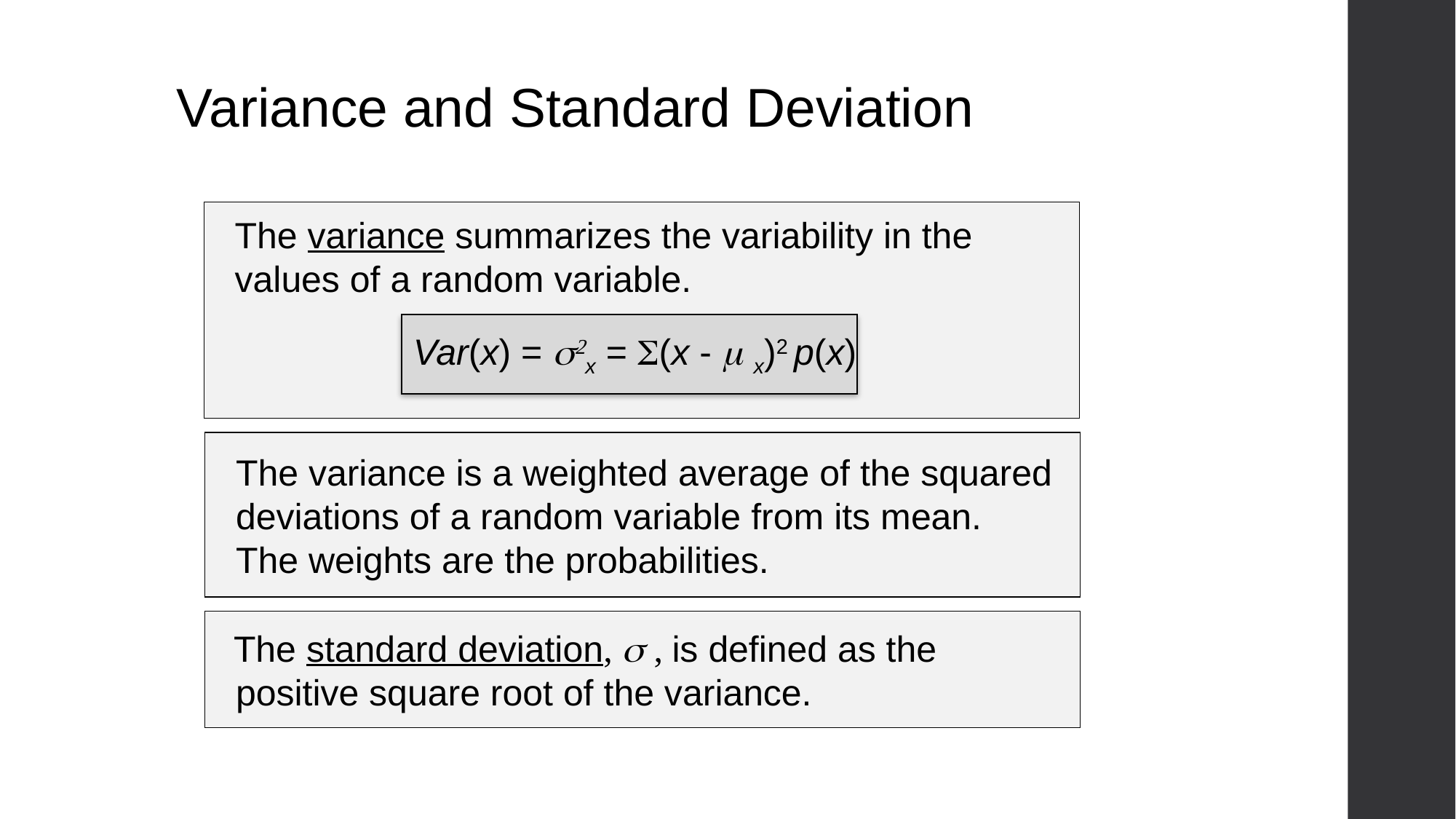

Variance and Standard Deviation
  The variance summarizes the variability in the
  values of a random variable.

Var(x) = σ2x = Σ(x - μ x)2 p(x)
  The variance is a weighted average of the squared
  deviations of a random variable from its mean.
  The weights are the probabilities.
  The standard deviation, σ , is defined as the
  positive square root of the variance.